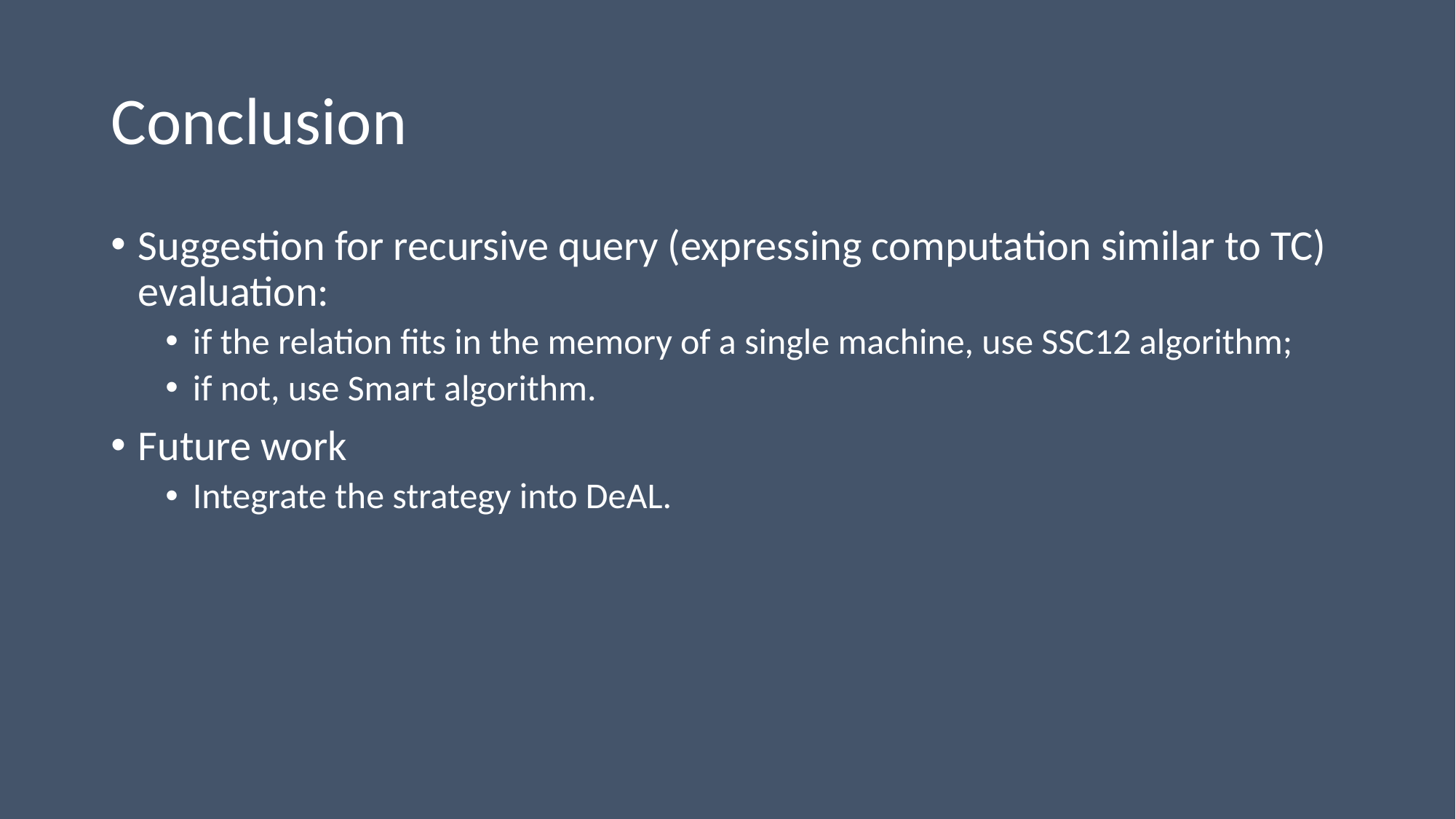

# Conclusion
Suggestion for recursive query (expressing computation similar to TC) evaluation:
if the relation fits in the memory of a single machine, use SSC12 algorithm;
if not, use Smart algorithm.
Future work
Integrate the strategy into DeAL.